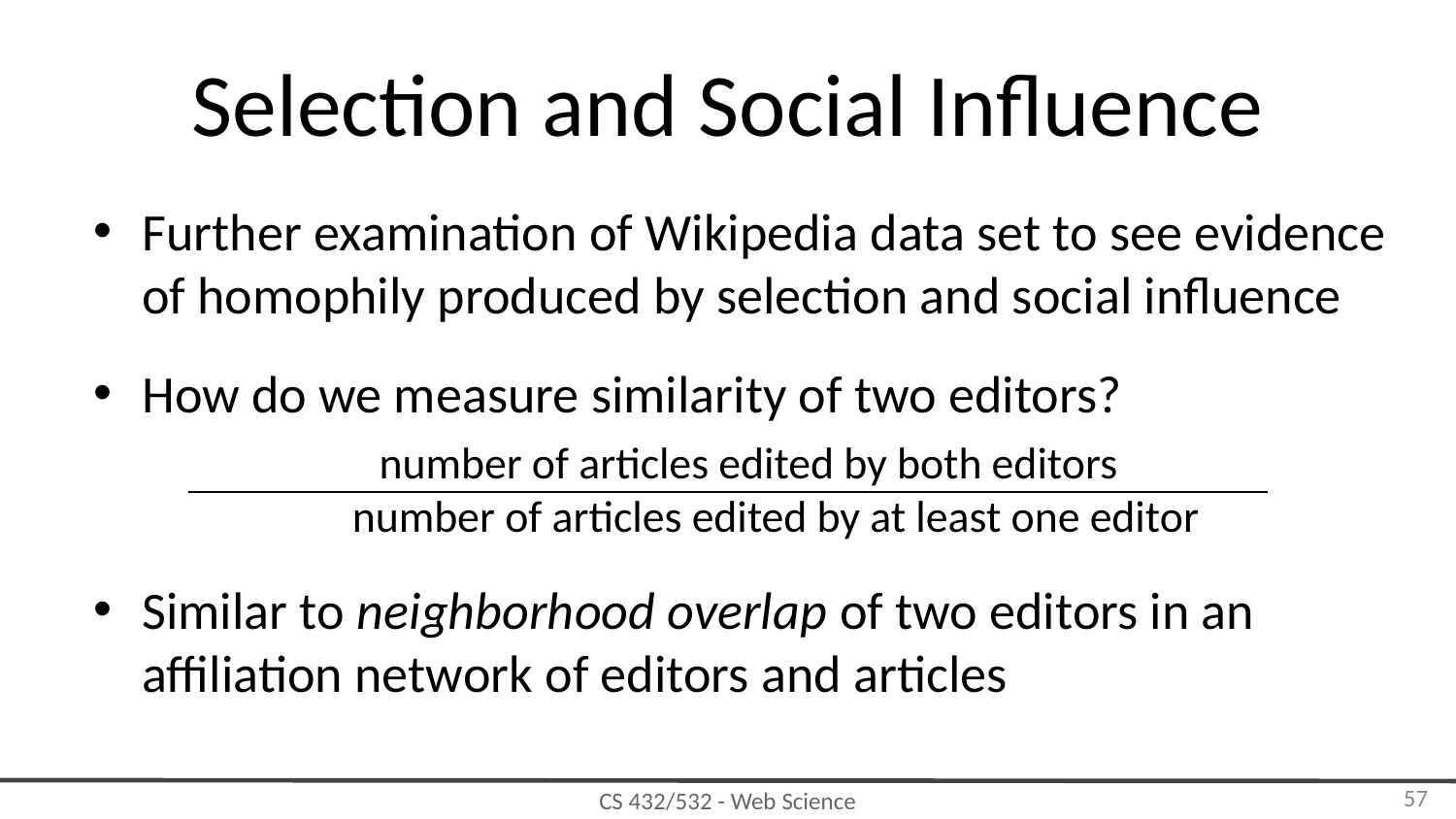

# Selection and Social Influence
Further examination of Wikipedia data set to see evidence of homophily produced by selection and social influence

How do we measure similarity of two editors?
number of articles edited by both editors
number of articles edited by at least one editor

Similar to neighborhood overlap of two editors in an affiliation network of editors and articles
57